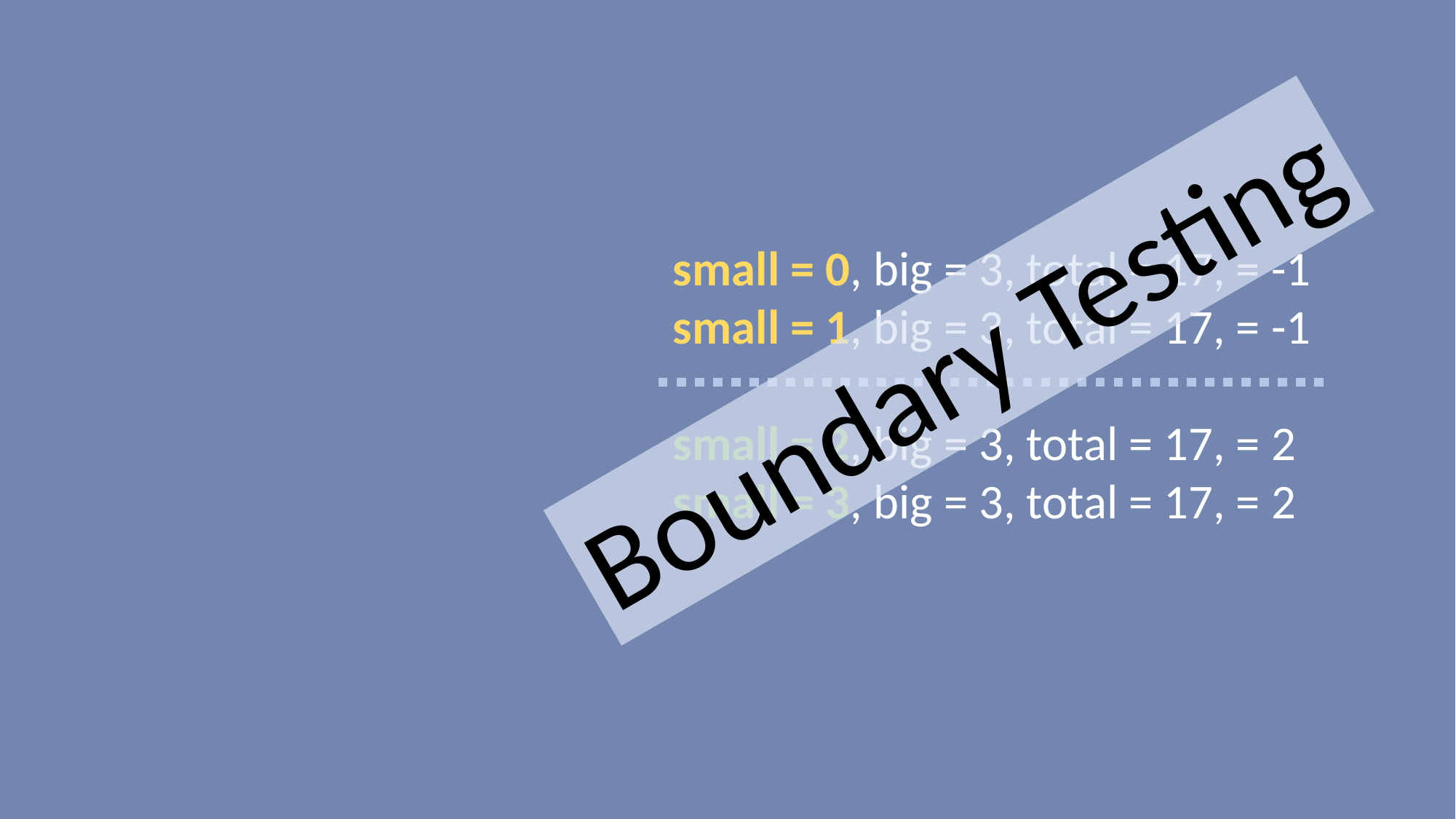

small = 0, big = 3, total = 17, = -1
small = 1, big = 3, total = 17, = -1

small = 2, big = 3, total = 17, = 2
small = 3, big = 3, total = 17, = 2

Boundary Testing